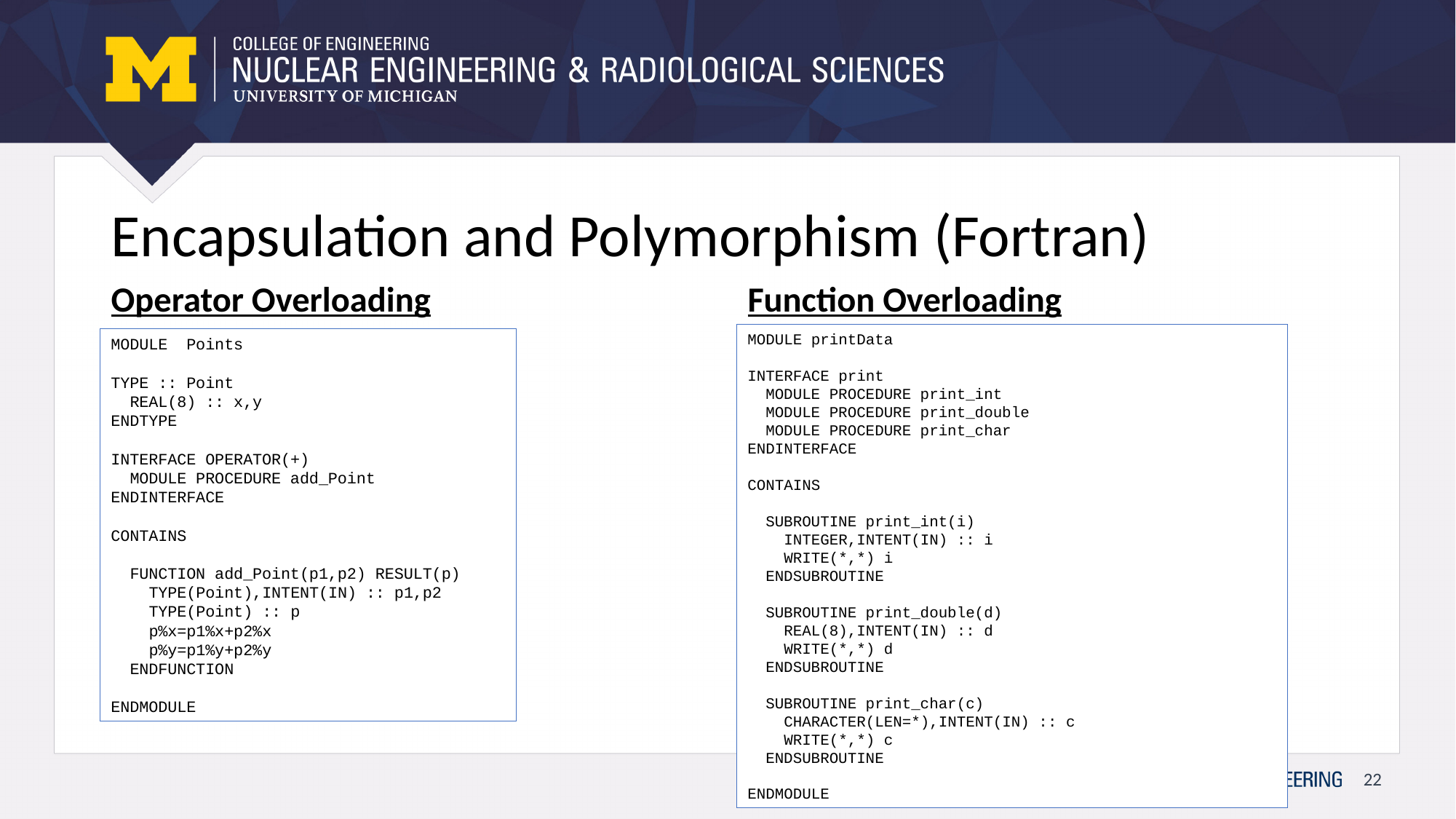

# Encapsulation and Polymorphism (Fortran)
Operator Overloading
Function Overloading
MODULE printData

INTERFACE print
  MODULE PROCEDURE print_int
  MODULE PROCEDURE print_double
  MODULE PROCEDURE print_char
ENDINTERFACE

CONTAINS

  SUBROUTINE print_int(i)
    INTEGER,INTENT(IN) :: i
    WRITE(*,*) i
  ENDSUBROUTINE

  SUBROUTINE print_double(d)
    REAL(8),INTENT(IN) :: d
    WRITE(*,*) d
  ENDSUBROUTINE

  SUBROUTINE print_char(c)
    CHARACTER(LEN=*),INTENT(IN) :: c
    WRITE(*,*) c
  ENDSUBROUTINE

ENDMODULE
MODULE  Points

TYPE :: Point
  REAL(8) :: x,y
ENDTYPE

INTERFACE OPERATOR(+)
  MODULE PROCEDURE add_Point
ENDINTERFACE

CONTAINS

  FUNCTION add_Point(p1,p2) RESULT(p)
    TYPE(Point),INTENT(IN) :: p1,p2
    TYPE(Point) :: p
    p%x=p1%x+p2%x
    p%y=p1%y+p2%y
  ENDFUNCTION

ENDMODULE